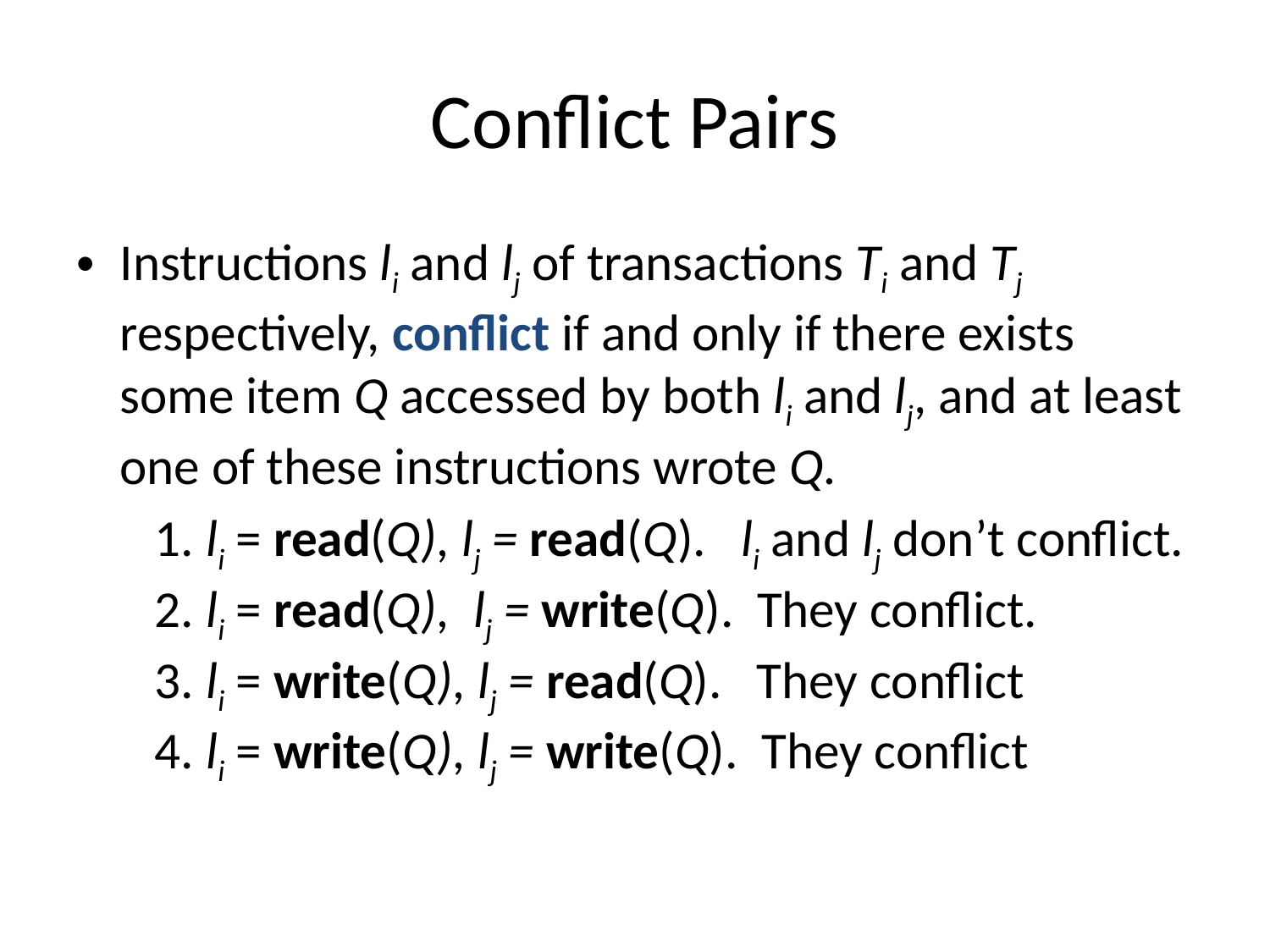

# Conflict Pairs
Instructions li and lj of transactions Ti and Tj respectively, conflict if and only if there exists some item Q accessed by both li and lj, and at least one of these instructions wrote Q.
	   1. li = read(Q), lj = read(Q).   li and lj don’t conflict.
   2. li = read(Q),  lj = write(Q).  They conflict.
   3. li = write(Q), lj = read(Q).   They conflict
   4. li = write(Q), lj = write(Q).  They conflict